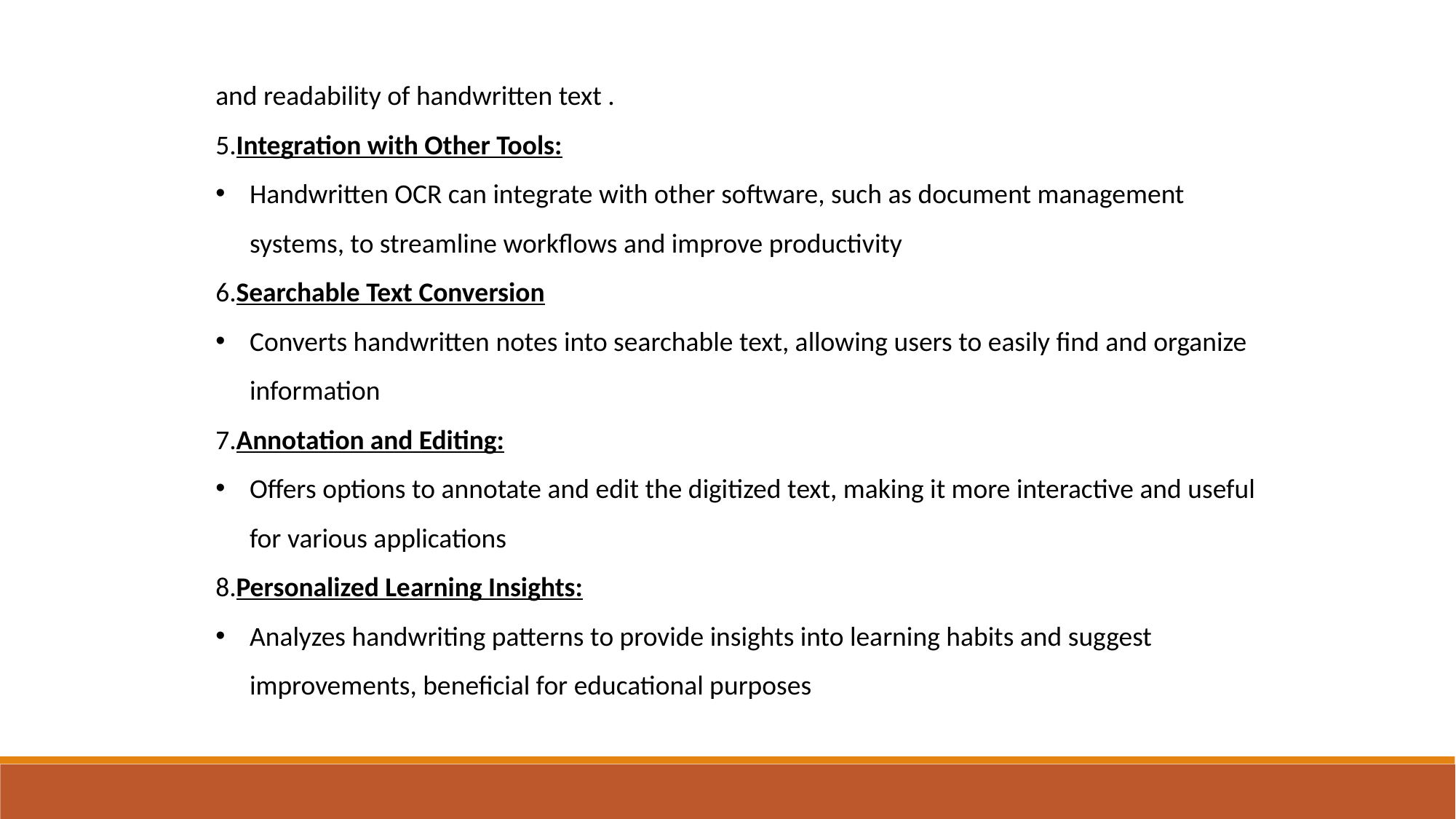

and readability of handwritten text .
5.Integration with Other Tools:
Handwritten OCR can integrate with other software, such as document management systems, to streamline workflows and improve productivity
6.Searchable Text Conversion
Converts handwritten notes into searchable text, allowing users to easily find and organize information
7.Annotation and Editing:
Offers options to annotate and edit the digitized text, making it more interactive and useful for various applications
8.Personalized Learning Insights:
Analyzes handwriting patterns to provide insights into learning habits and suggest improvements, beneficial for educational purposes